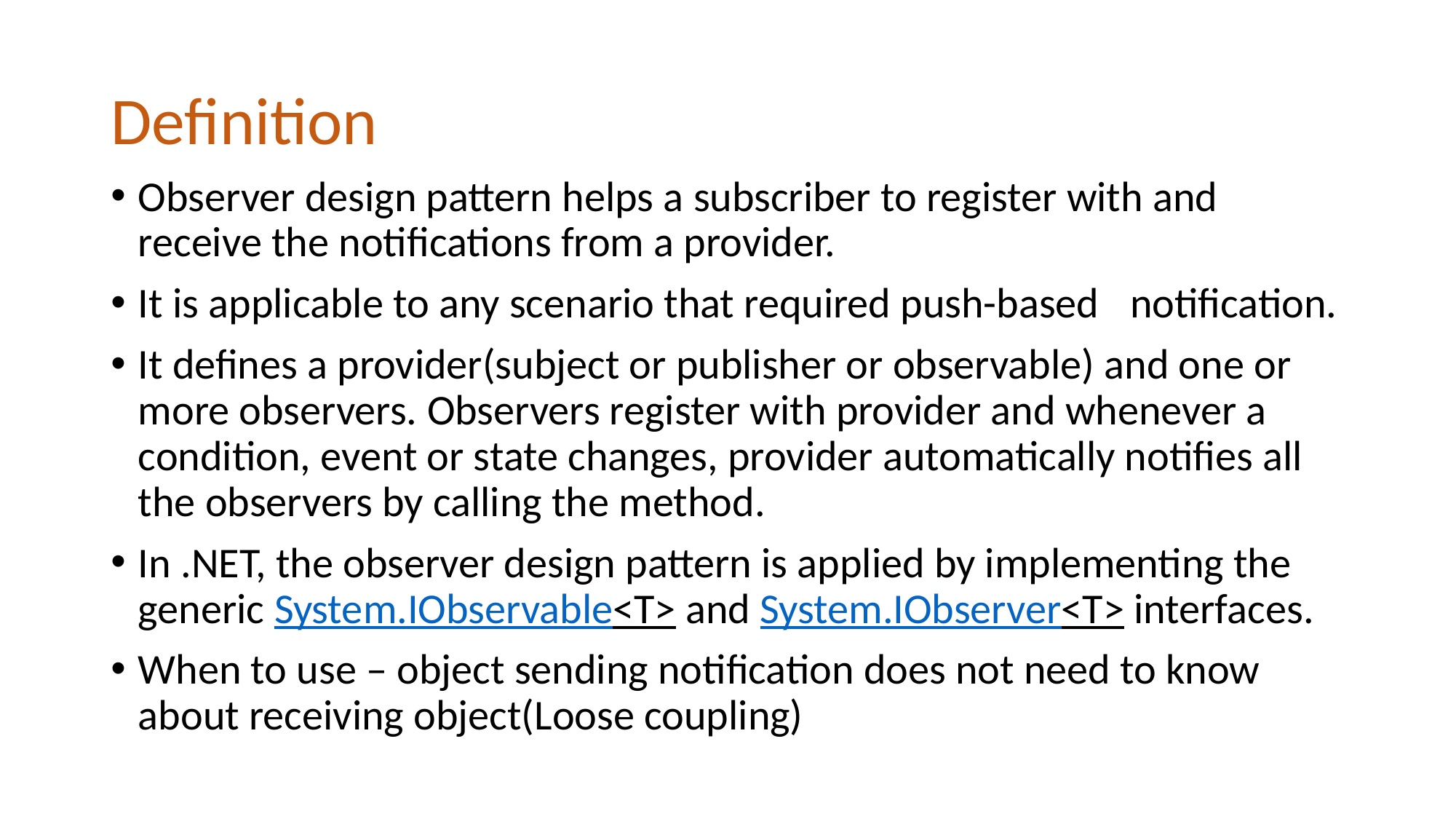

# Definition
Observer design pattern helps a subscriber to register with and receive the notifications from a provider.
It is applicable to any scenario that required push-based	 notification.
It defines a provider(subject or publisher or observable) and one or more observers. Observers register with provider and whenever a condition, event or state changes, provider automatically notifies all the observers by calling the method.
In .NET, the observer design pattern is applied by implementing the generic System.IObservable<T> and System.IObserver<T> interfaces.
When to use – object sending notification does not need to know about receiving object(Loose coupling)